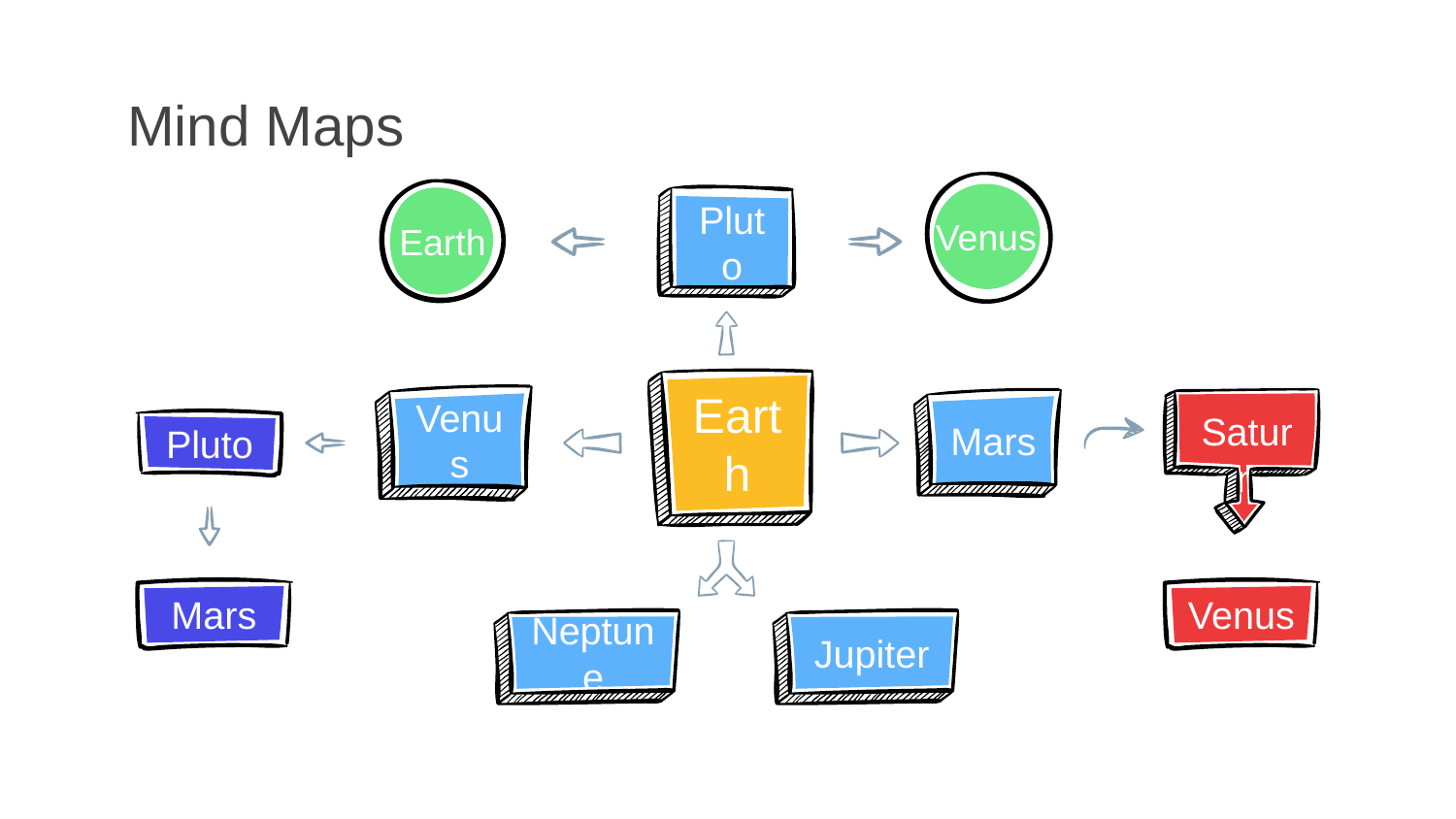

# Mind Maps

Venus

Earth

Pluto

Earth

Venus

Saturn

Mars

Pluto

Mars

Venus

Neptune

Jupiter